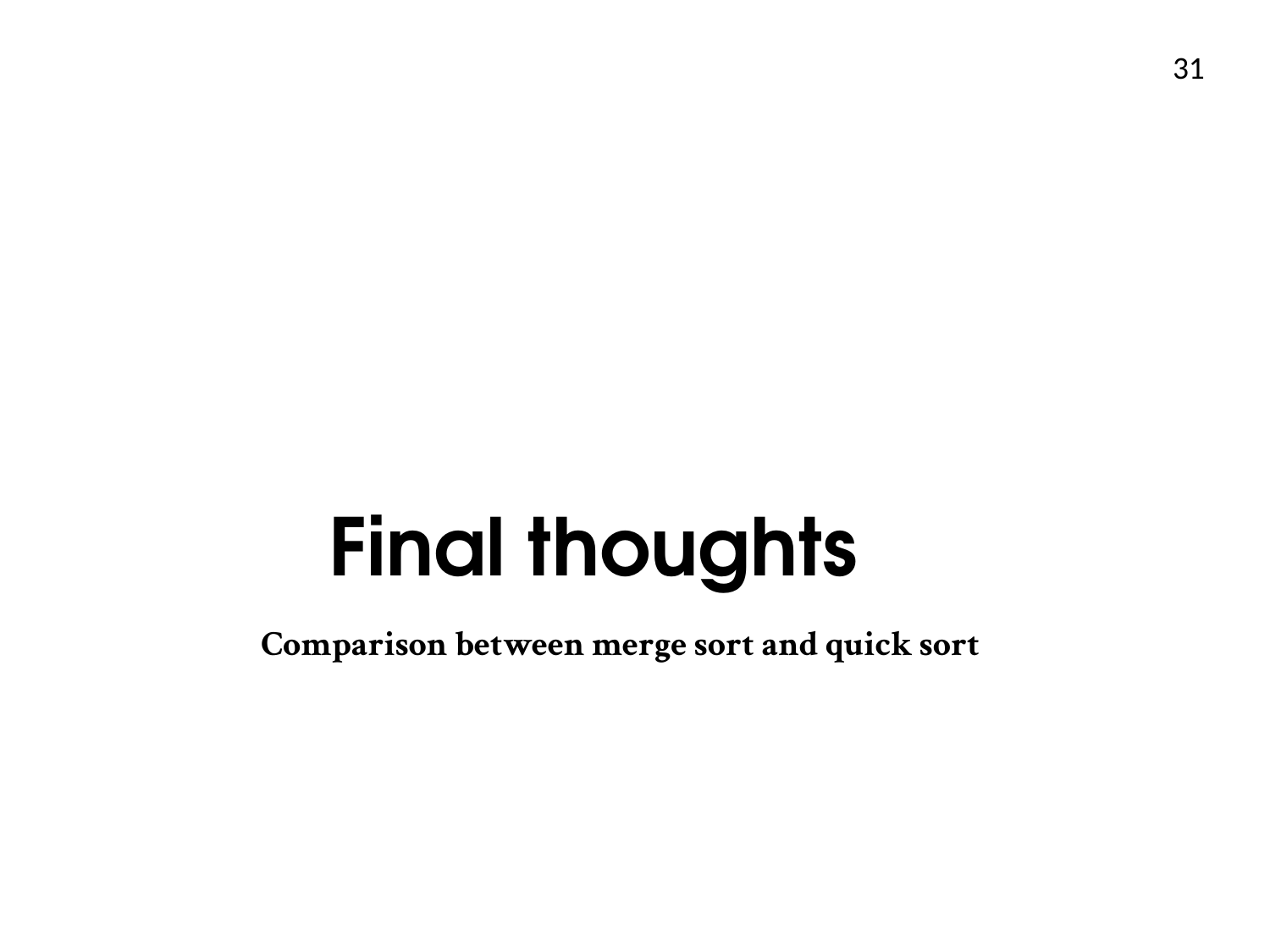

31
# Final thoughts
Comparison between merge sort and quick sort